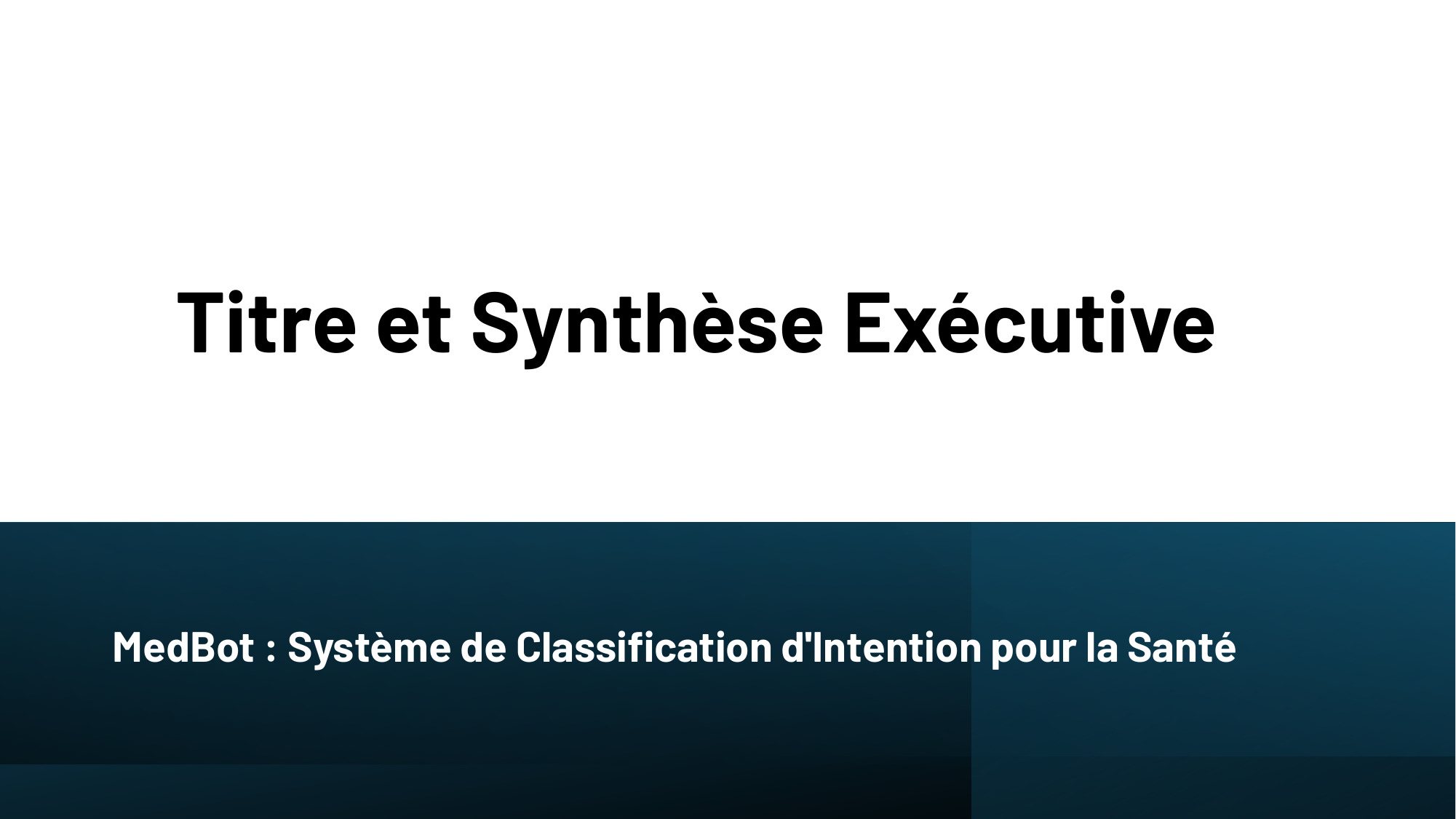

# Titre et Synthèse Exécutive

MedBot : Système de Classification d'Intention pour la Santé